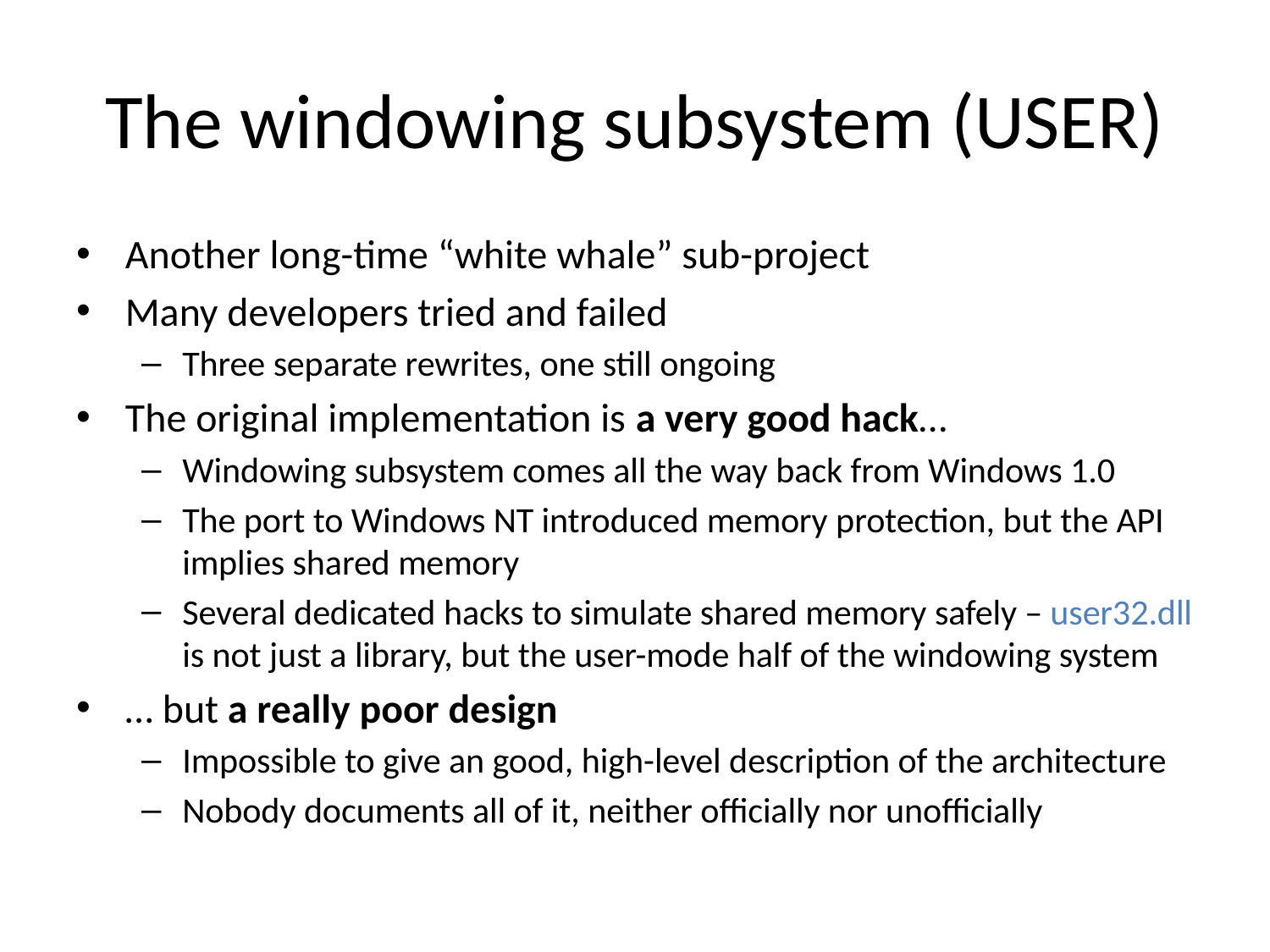

# The windowing subsystem (USER)
Another long-time “white whale” sub-project
Many developers tried and failed
Three separate rewrites, one still ongoing
The original implementation is a very good hack…
Windowing subsystem comes all the way back from Windows 1.0
The port to Windows NT introduced memory protection, but the API implies shared memory
Several dedicated hacks to simulate shared memory safely – user32.dll is not just a library, but the user-mode half of the windowing system
… but a really poor design
Impossible to give an good, high-level description of the architecture
Nobody documents all of it, neither officially nor unofficially